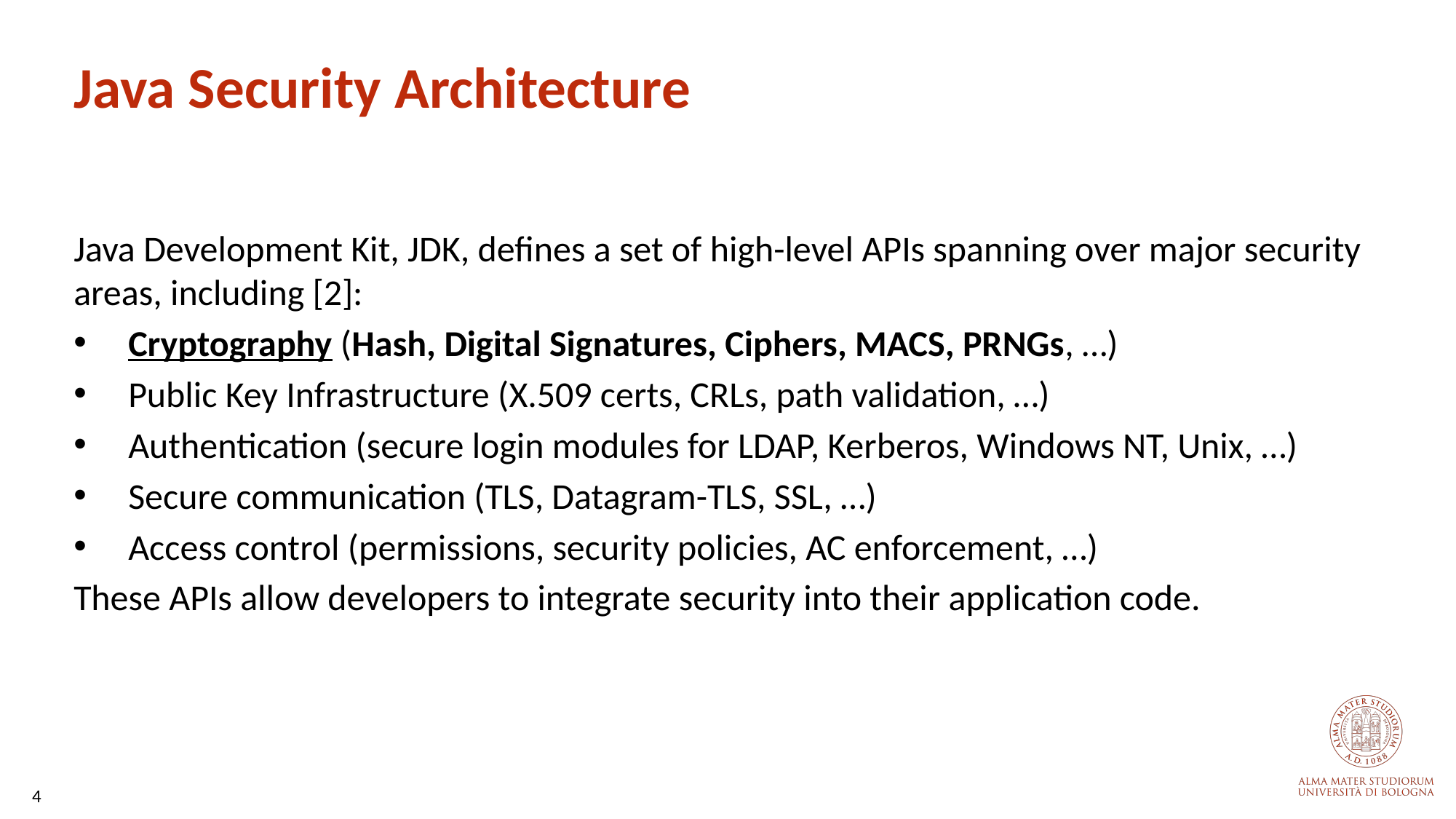

# Java Security Architecture

Java Development Kit, JDK, defines a set of high-level APIs spanning over major security areas, including [2]:
Cryptography (Hash, Digital Signatures, Ciphers, MACS, PRNGs, …)
Public Key Infrastructure (X.509 certs, CRLs, path validation, …)
Authentication (secure login modules for LDAP, Kerberos, Windows NT, Unix, …)
Secure communication (TLS, Datagram-TLS, SSL, …)
Access control (permissions, security policies, AC enforcement, …)
These APIs allow developers to integrate security into their application code.